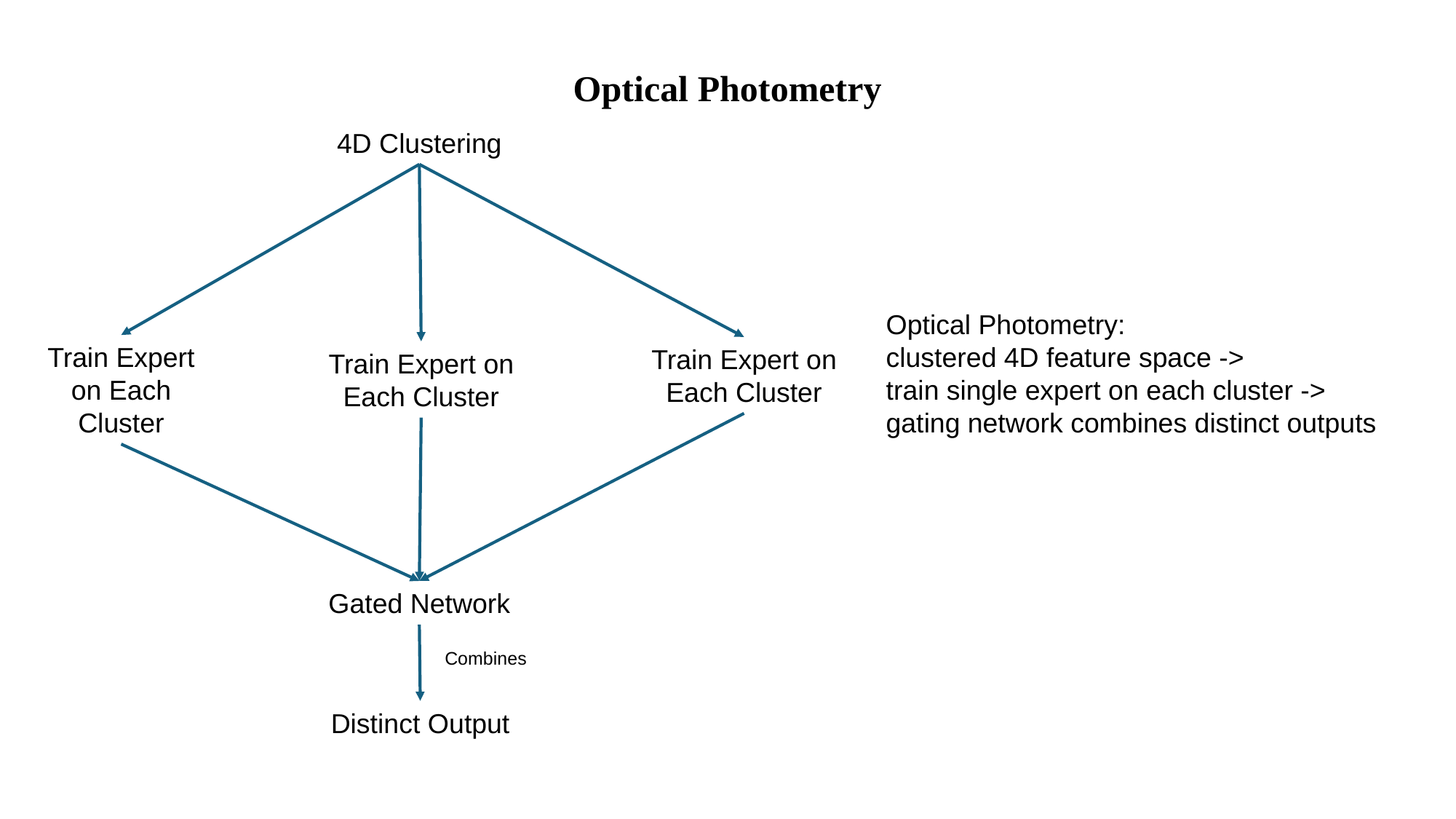

Optical Photometry
4D Clustering
Optical Photometry:
clustered 4D feature space ->
train single expert on each cluster ->
gating network combines distinct outputs
Train Expert on Each Cluster
Train Expert on Each Cluster
Train Expert on Each Cluster
Gated Network
Combines
Distinct Output